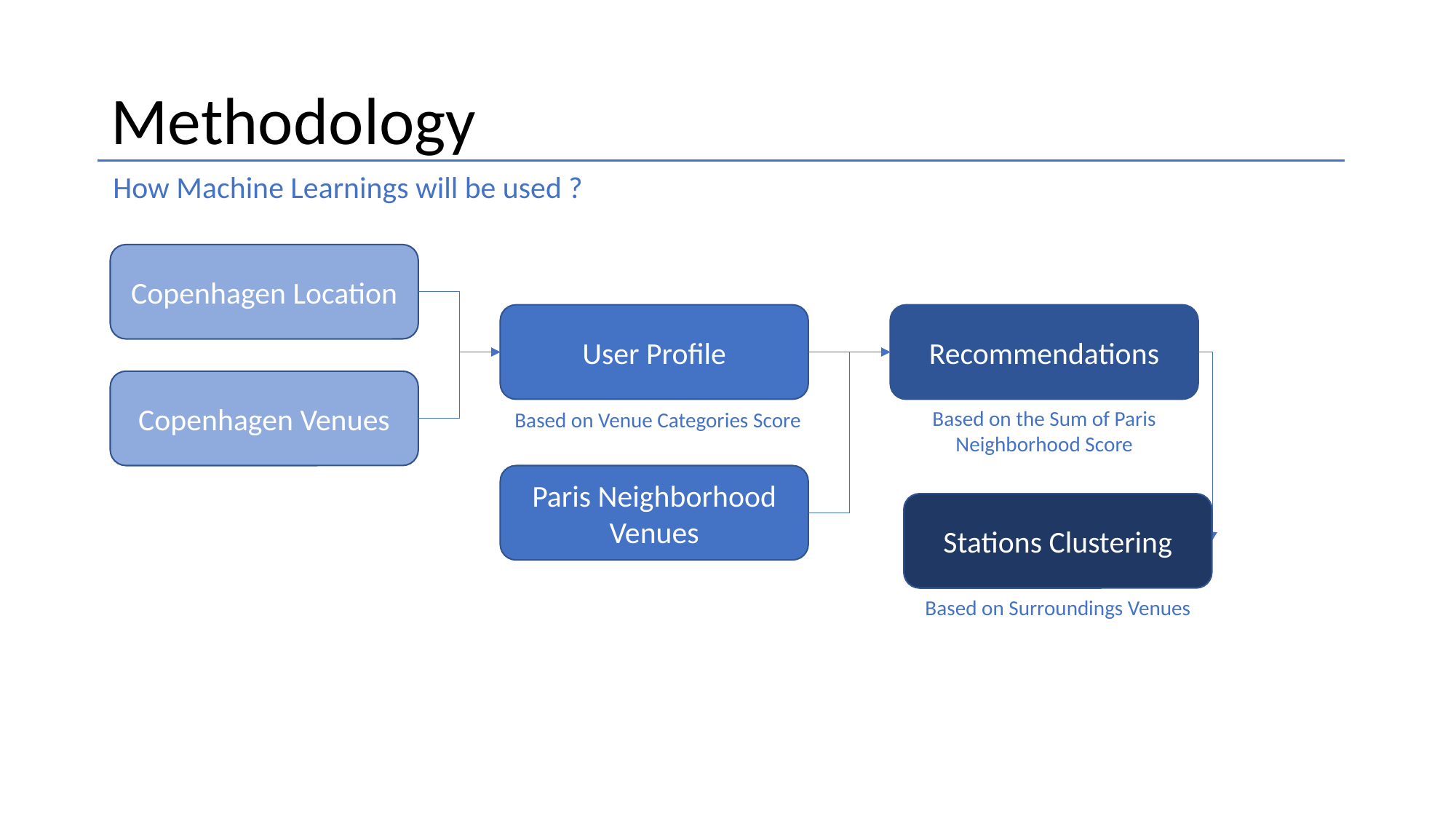

# Methodology
How Machine Learnings will be used ?
Copenhagen Location
User Profile
Recommendations
Copenhagen Venues
Based on the Sum of Paris
Neighborhood Score
Based on Venue Categories Score
Paris Neighborhood Venues
Stations Clustering
Based on Surroundings Venues